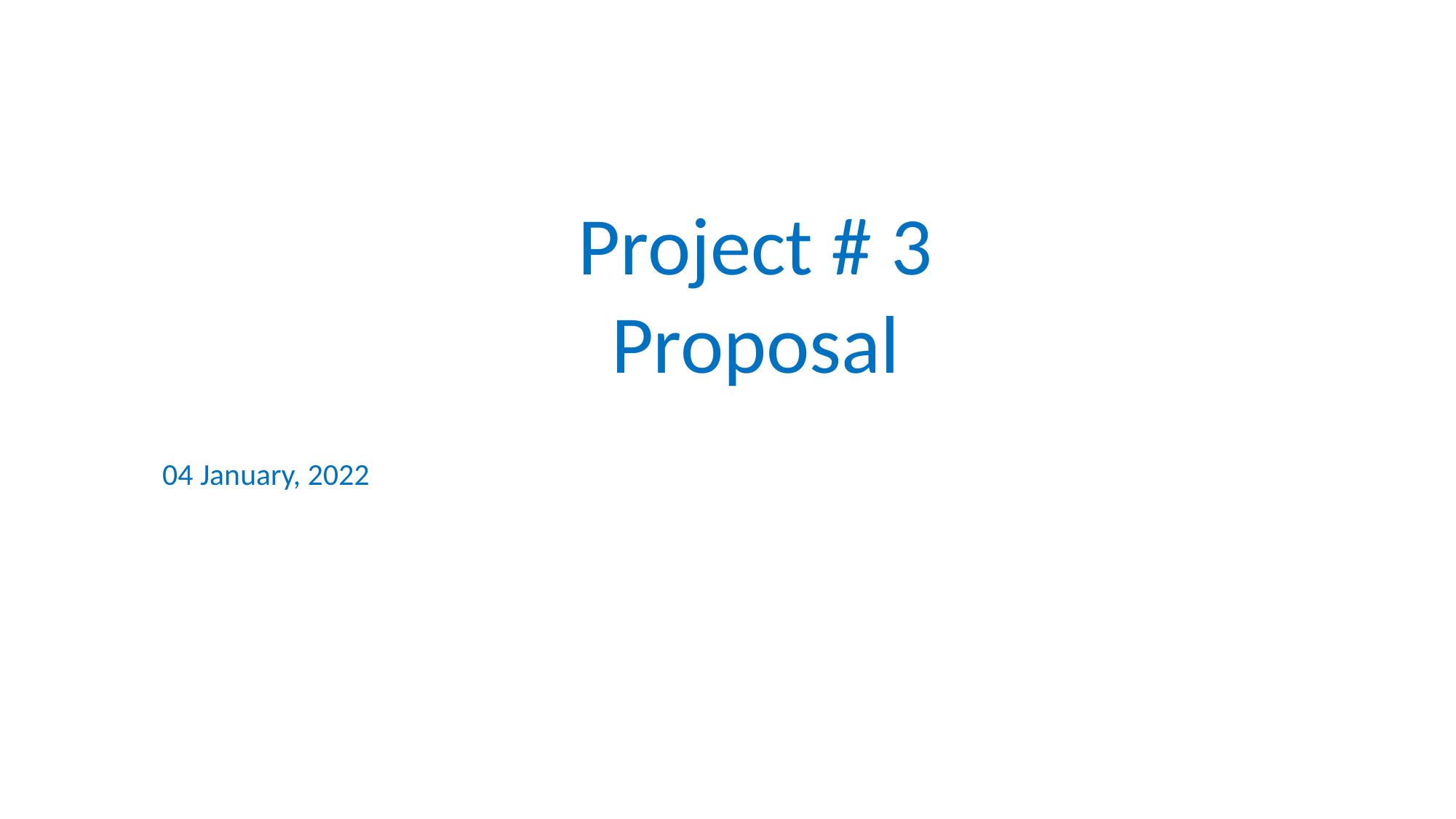

Project # 3
Proposal

04 January, 2022